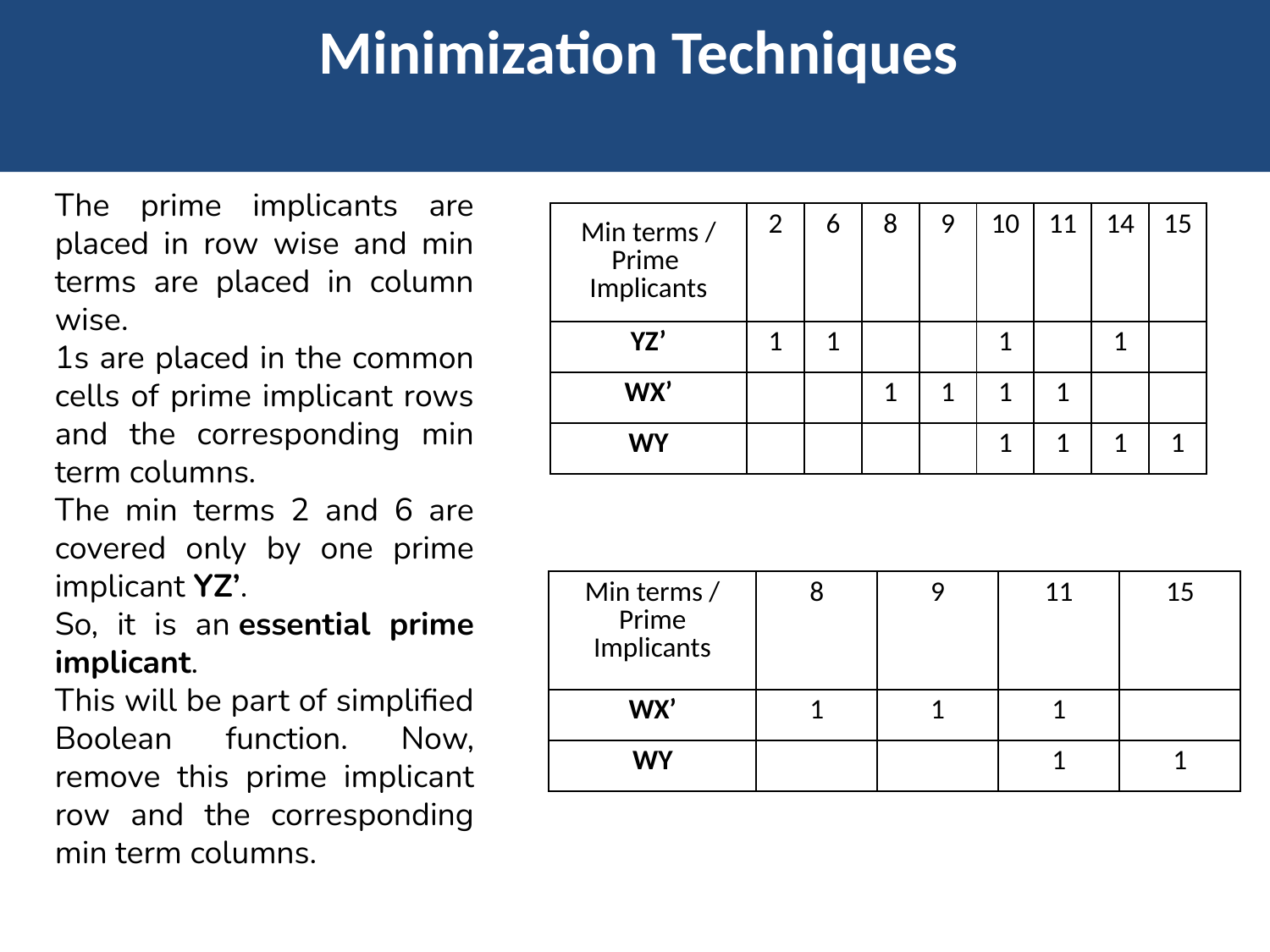

Minimization Techniques
The prime implicants are placed in row wise and min terms are placed in column wise.
1s are placed in the common cells of prime implicant rows and the corresponding min term columns.
The min terms 2 and 6 are covered only by one prime implicant YZ’.
So, it is an essential prime implicant.
This will be part of simplified Boolean function. Now, remove this prime implicant row and the corresponding min term columns.
| Min terms / Prime Implicants | 2 | 6 | 8 | 9 | 10 | 11 | 14 | 15 |
| --- | --- | --- | --- | --- | --- | --- | --- | --- |
| YZ’ | 1 | 1 |  |  | 1 |  | 1 |  |
| WX’ |  |  | 1 | 1 | 1 | 1 |  |  |
| WY |  |  |  |  | 1 | 1 | 1 | 1 |

| Min terms / Prime Implicants | 8 | 9 | 11 | 15 |
| --- | --- | --- | --- | --- |
| WX’ | 1 | 1 | 1 |  |
| WY |  |  | 1 | 1 |